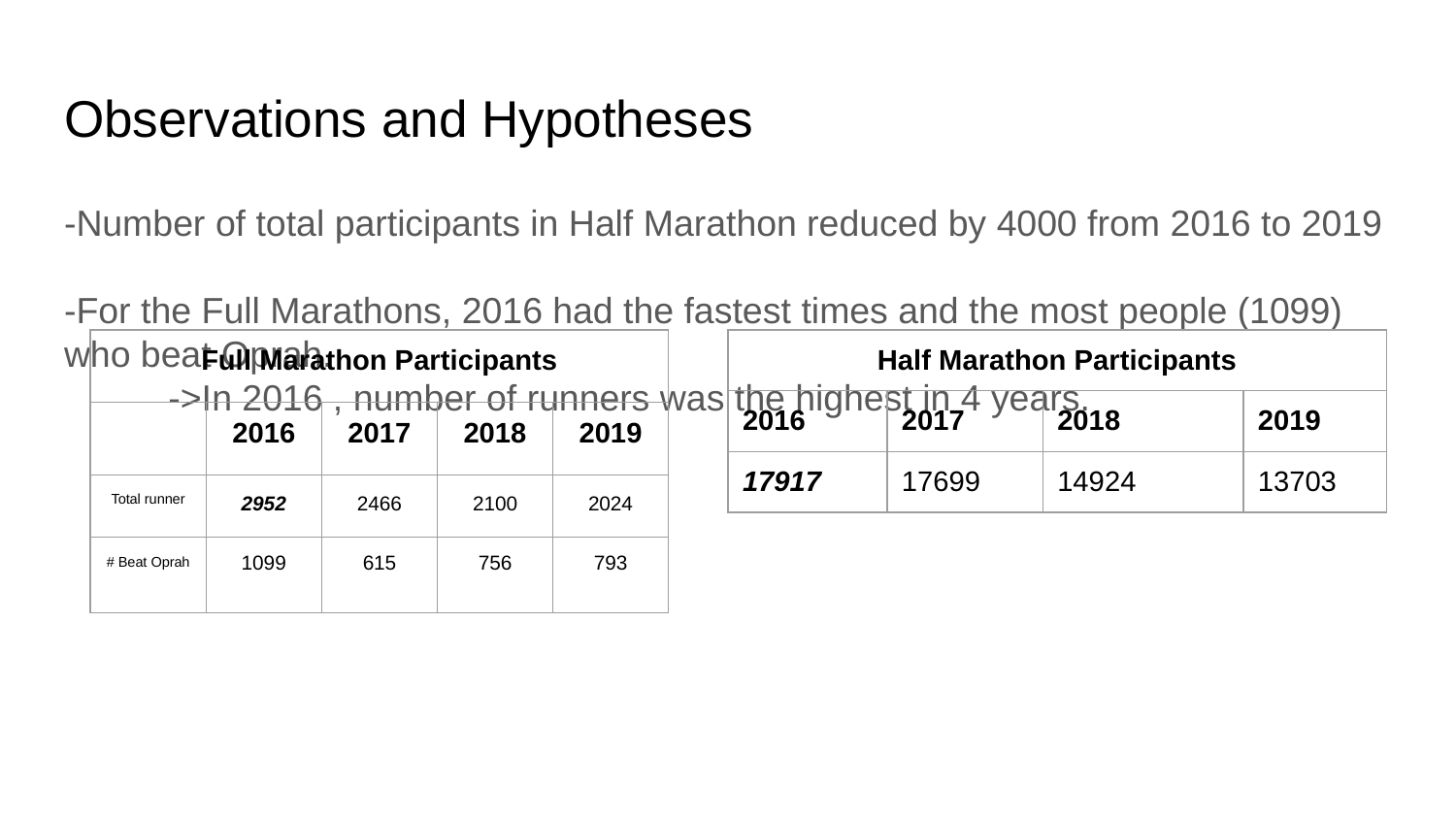

# Observations and Hypotheses
-Number of total participants in Half Marathon reduced by 4000 from 2016 to 2019

-For the Full Marathons, 2016 had the fastest times and the most people (1099) who beat Oprah.
->In 2016 , number of runners was the highest in 4 years.

| Half Marathon Participants |  |  |  |
| --- | --- | --- | --- |
| 2016 | 2017 | 2018 | 2019 |
| 17917 | 17699 | 14924 | 13703 |
| Full Marathon Participants |  |  |  |  |
| --- | --- | --- | --- | --- |
|  | 2016 | 2017 | 2018 | 2019 |
| Total runner | 2952 | 2466 | 2100 | 2024 |
| # Beat Oprah | 1099 | 615 | 756 | 793 |